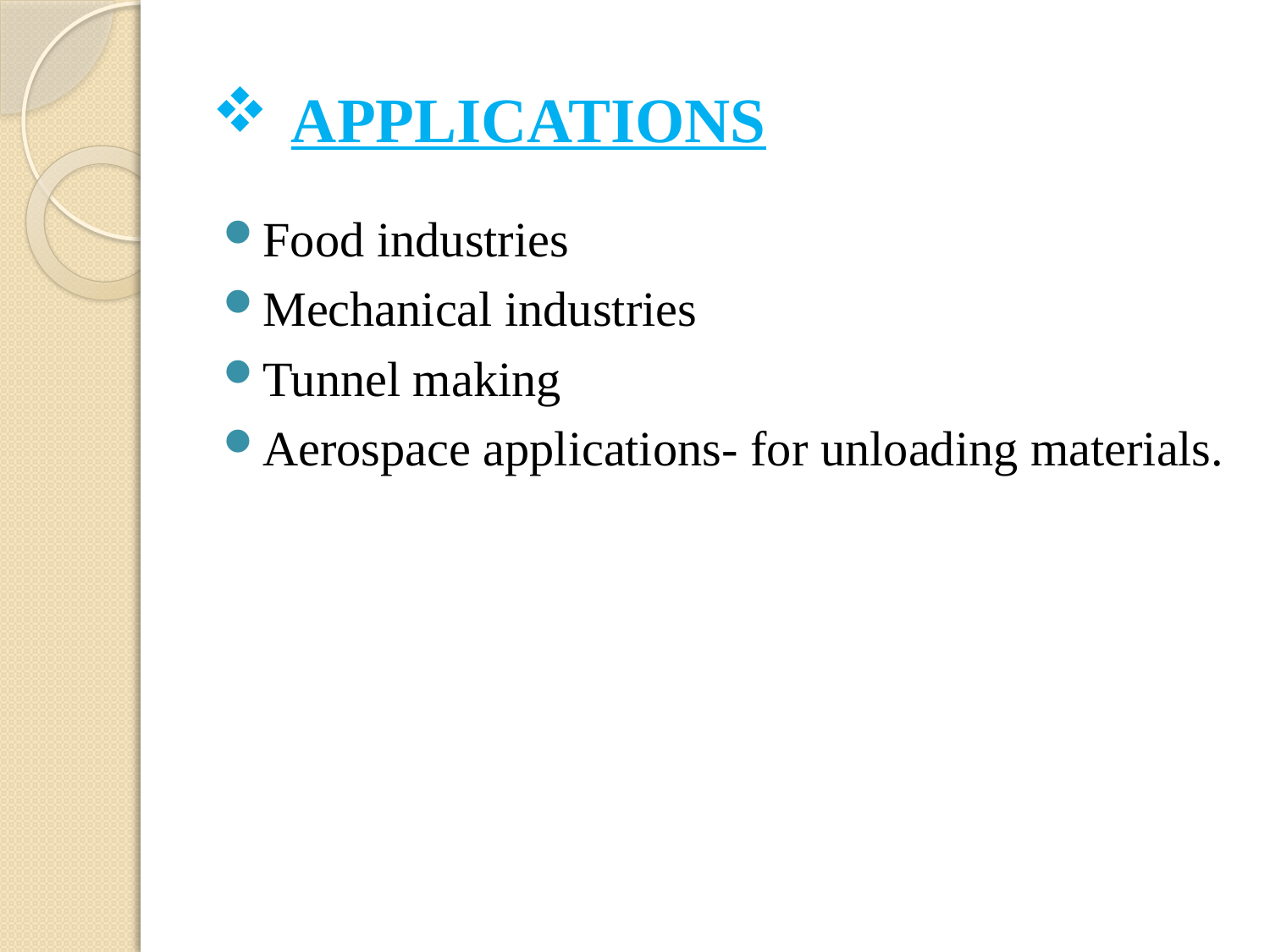

# APPLICATIONS
Food industries
Mechanical industries
Tunnel making
Aerospace applications- for unloading materials.